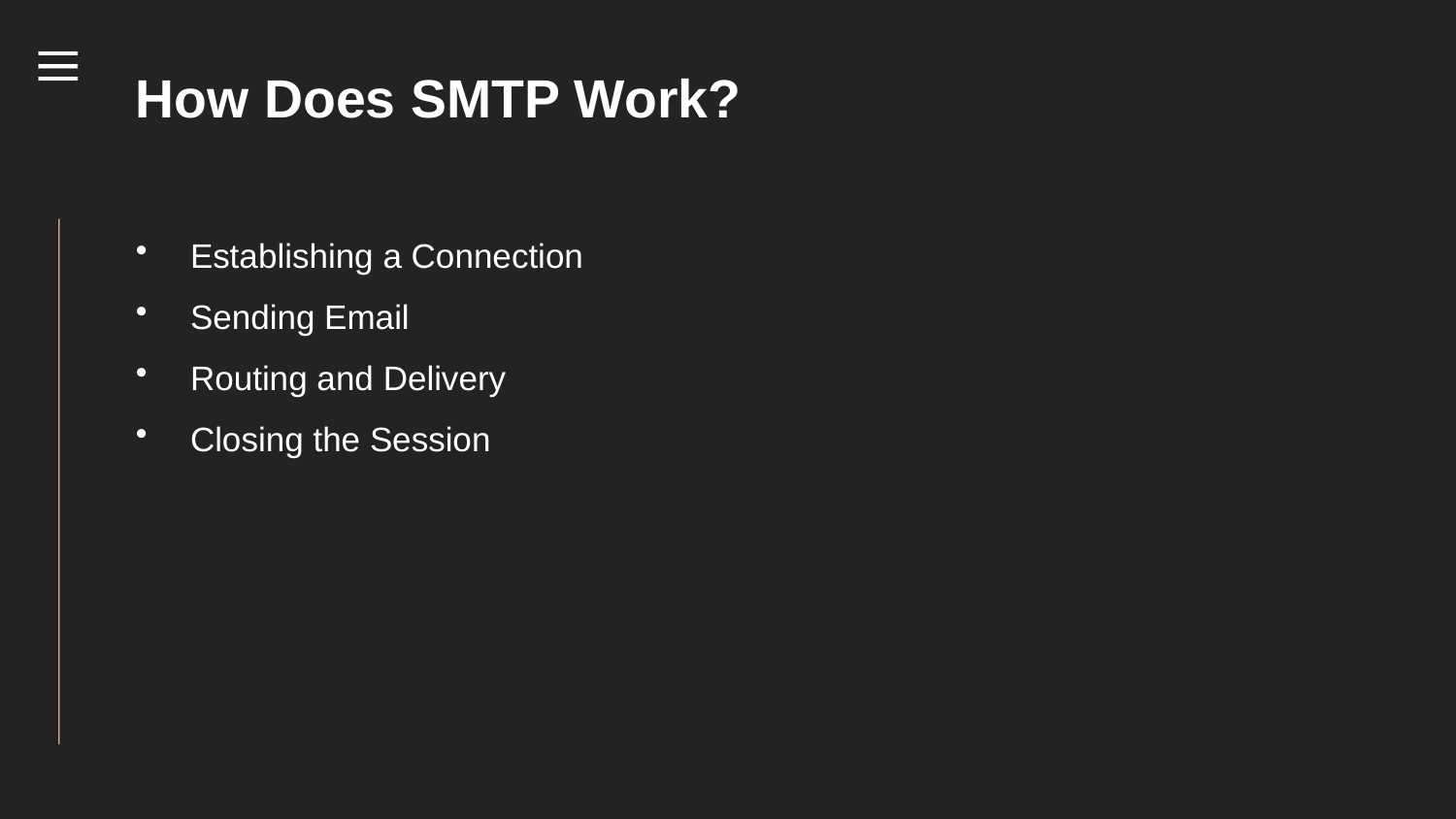

How Does SMTP Work?
Establishing a Connection
Sending Email
Routing and Delivery
Closing the Session